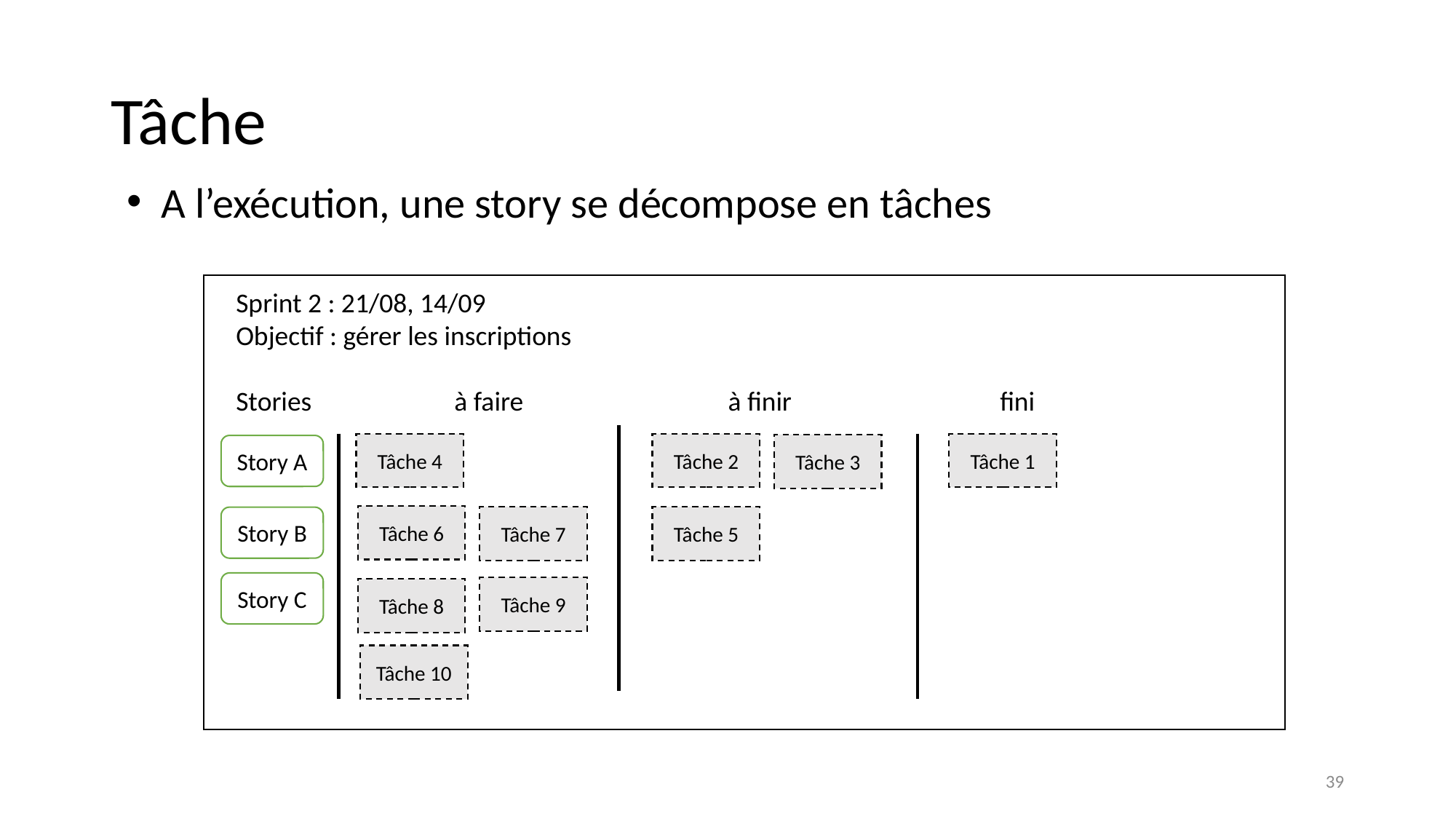

# Tâche
A l’exécution, une story se décompose en tâches

Sprint 2 : 21/08, 14/09
Objectif : gérer les inscriptions

Stories		à faire		         à finir		fini

Tâche 2
Tâche 1
Tâche 4
Tâche 3
Story A
Tâche 6
Tâche 7
Tâche 5
Story B
Story C
Tâche 9
Tâche 8
Tâche 10
39